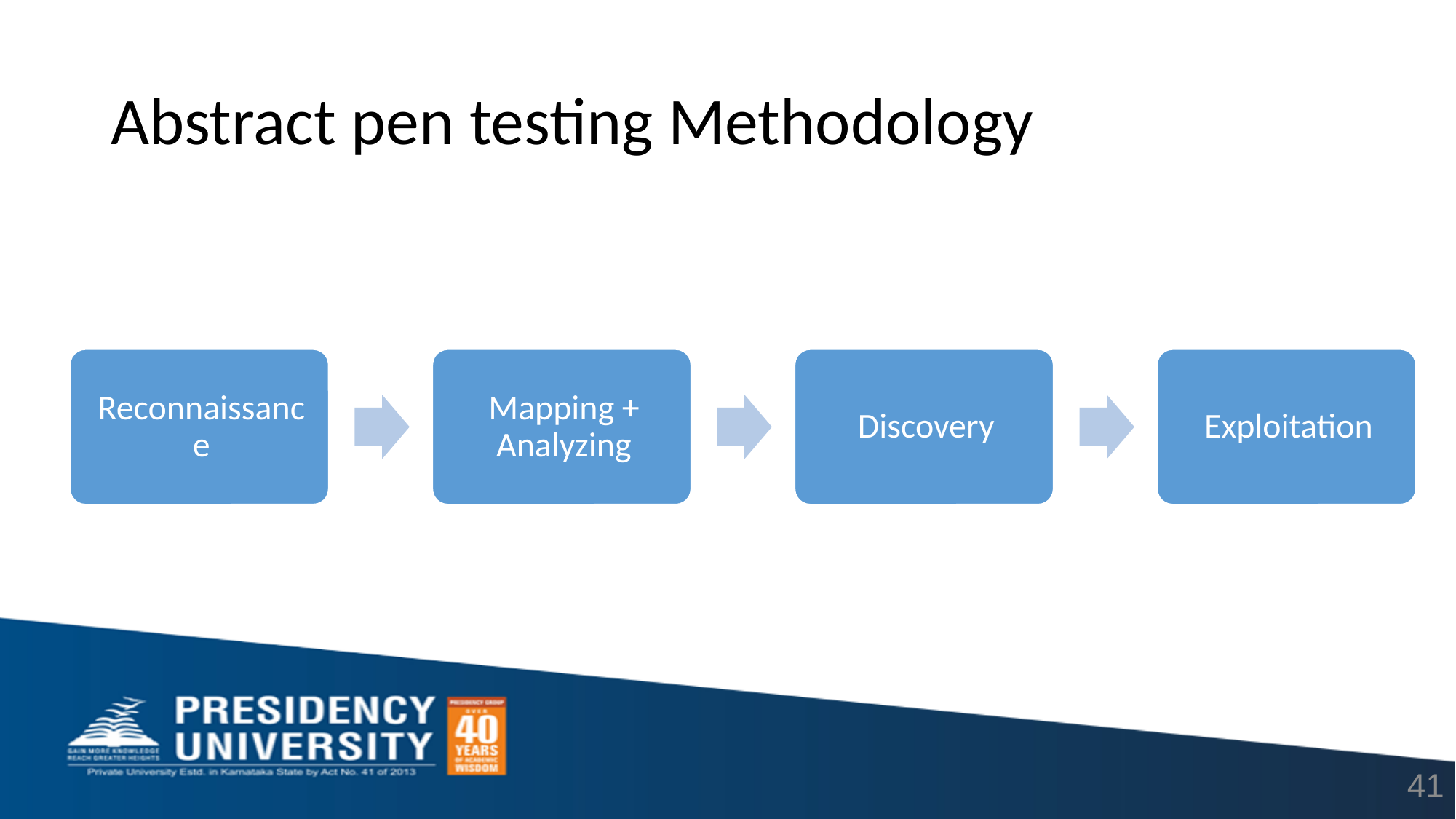

Reconnaissance

Mapping + Analyzing

Discovery

Exploitation
# Abstract pen testing Methodology

41